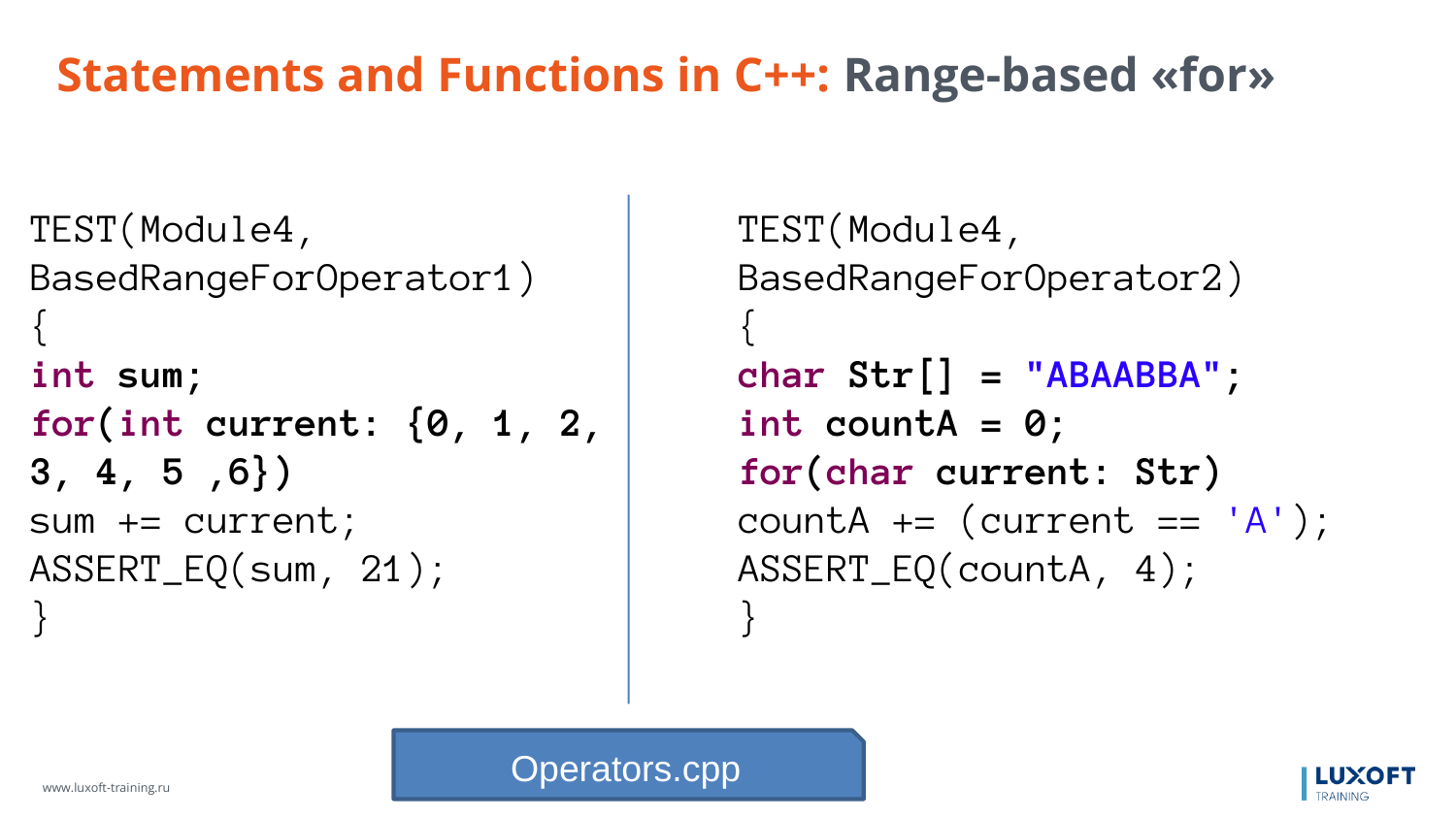

Statements and Functions in C++: Range-based «for»

TEST(Module4,
BasedRangeForOperator1)
{
int sum;
for(int current: {0, 1, 2, 3, 4, 5 ,6})
sum += current;
ASSERT_EQ(sum, 21);
}
TEST(Module4,
BasedRangeForOperator2)
{
char Str[] = "ABAABBA";
int countA = 0;
for(char current: Str)
countA += (current == 'A');
ASSERT_EQ(countA, 4);
}
Operators.cpp